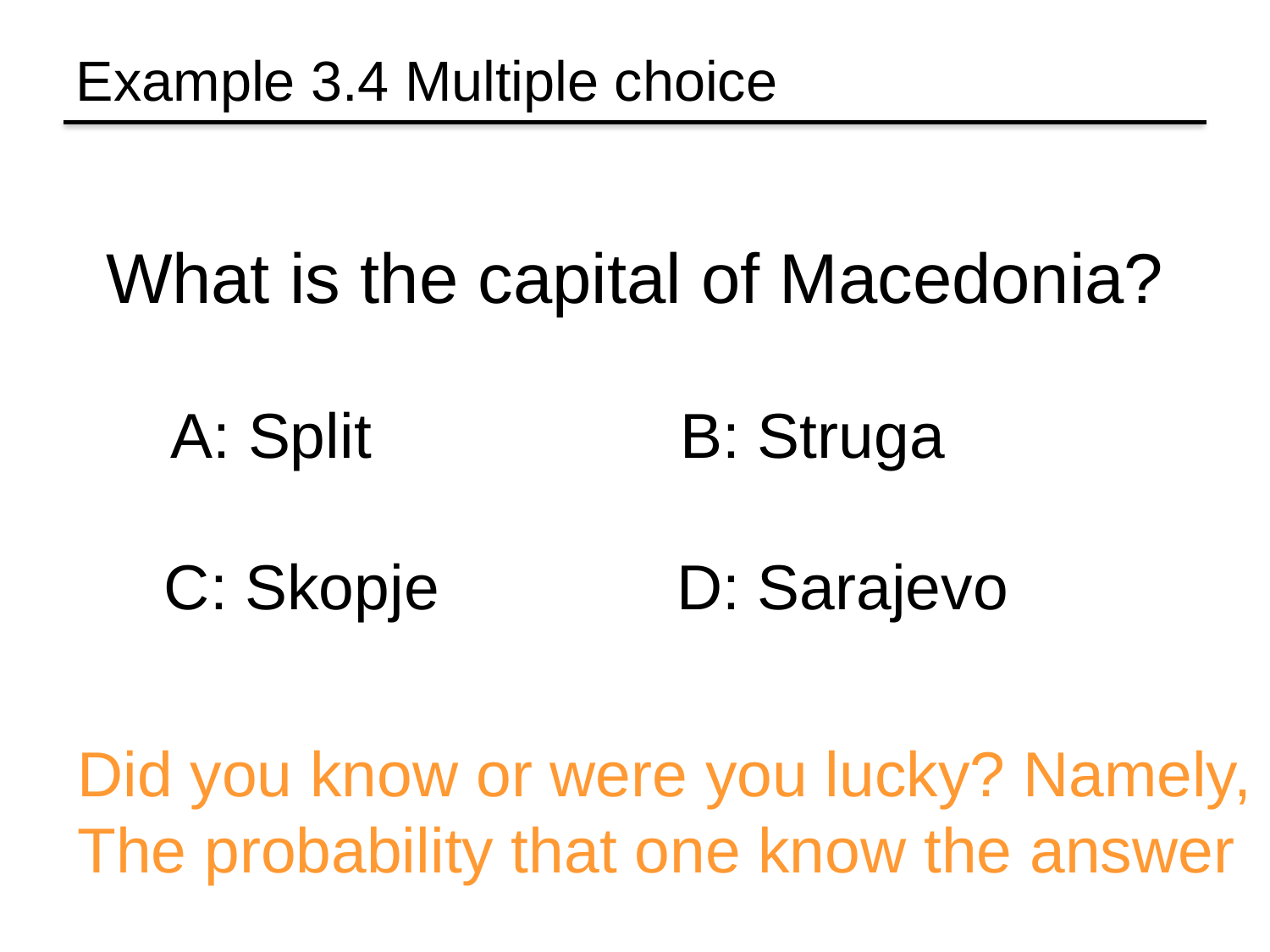

# Example 3.4 Multiple choice
What is the capital of Macedonia?
A: Split
B: Struga
C: Skopje
D: Sarajevo
Did you know or were you lucky? Namely,
The probability that one know the answer